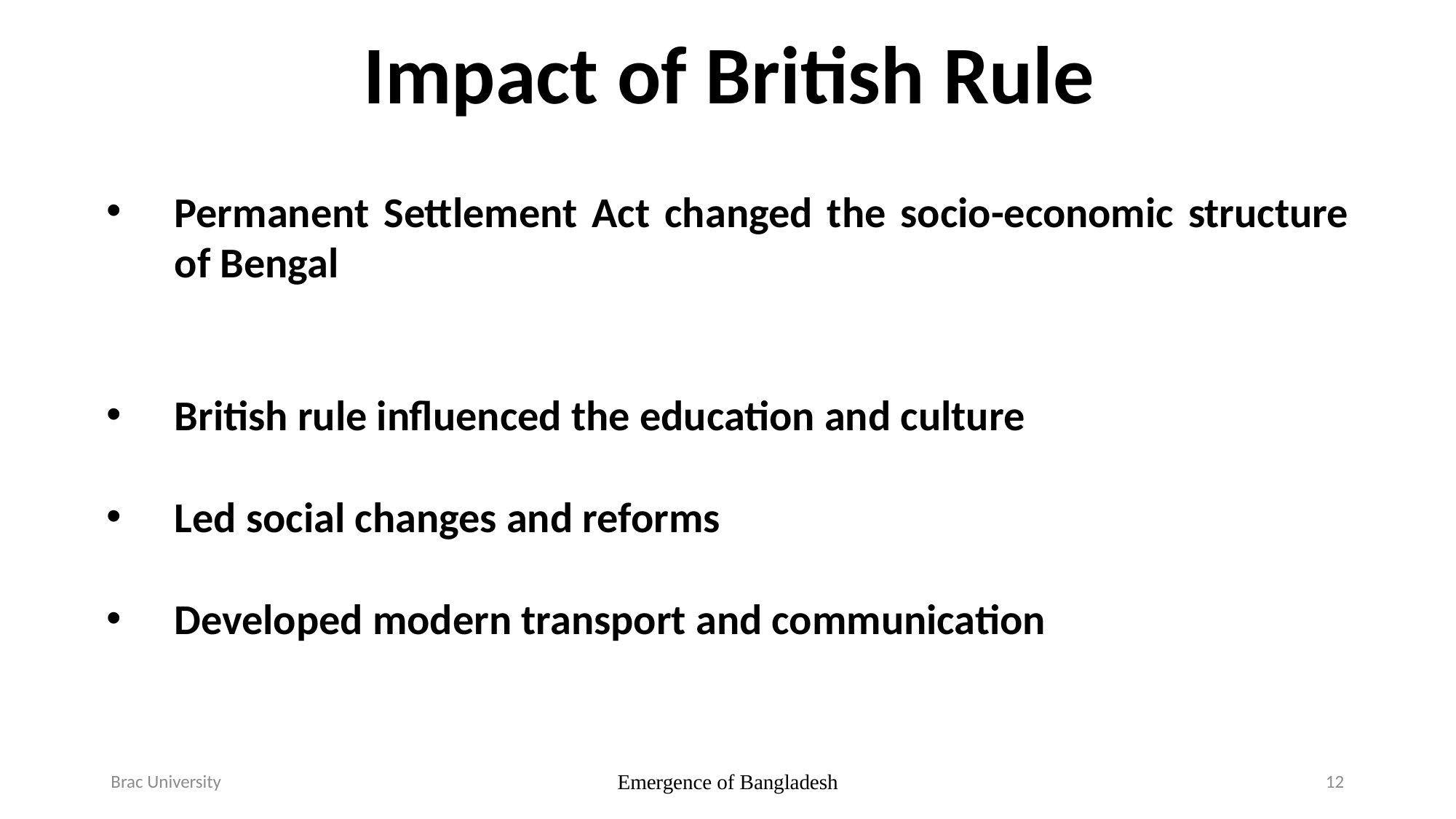

Impact of British Rule

Permanent Settlement Act changed the socio-economic structure of Bengal

British rule influenced the education and culture

Led social changes and reforms

Developed modern transport and communication
Brac University
Emergence of Bangladesh
12